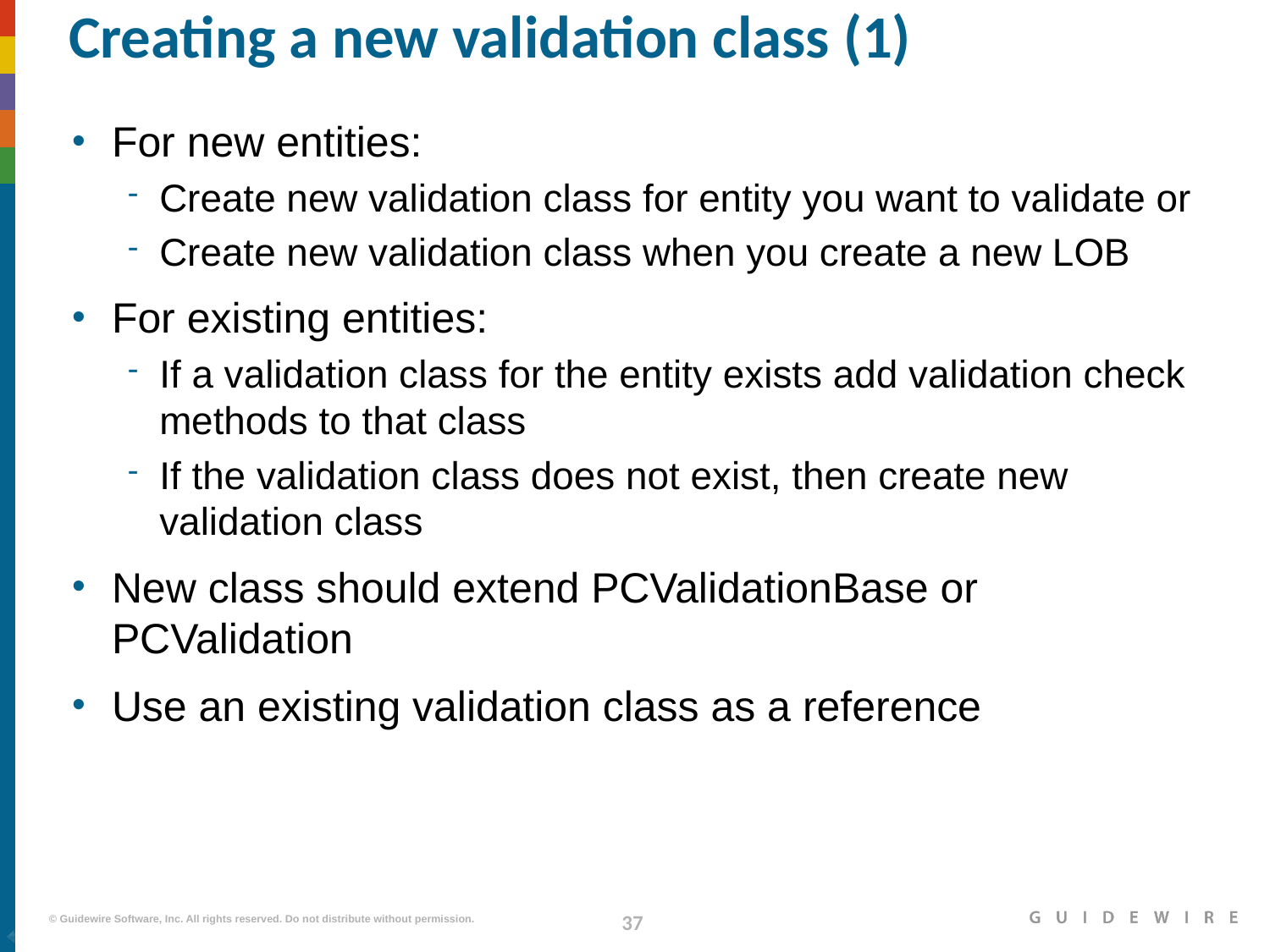

# Creating a new validation class (1)
For new entities:
Create new validation class for entity you want to validate or
Create new validation class when you create a new LOB
For existing entities:
If a validation class for the entity exists add validation check methods to that class
If the validation class does not exist, then create new validation class
New class should extend PCValidationBase or PCValidation
Use an existing validation class as a reference